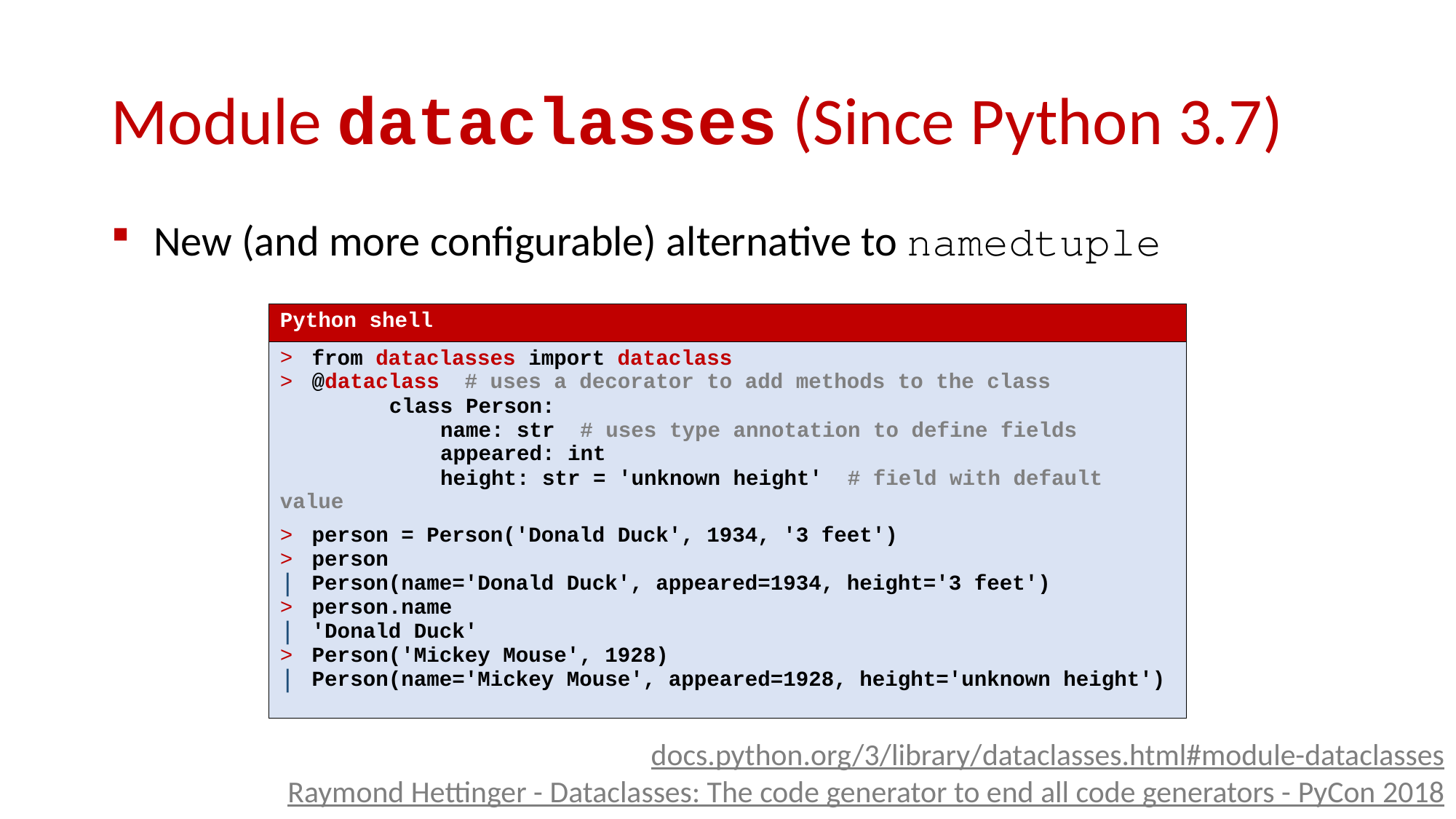

# Module dataclasses (Since Python 3.7)
New (and more configurable) alternative to namedtuple
| Python shell |
| --- |
| from dataclasses import dataclass @dataclass # uses a decorator to add methods to the class class Person: name: str # uses type annotation to define fields appeared: int height: str = 'unknown height' # field with default value person = Person('Donald Duck', 1934, '3 feet') person Person(name='Donald Duck', appeared=1934, height='3 feet') person.name 'Donald Duck' Person('Mickey Mouse', 1928) Person(name='Mickey Mouse', appeared=1928, height='unknown height') |
docs.python.org/3/library/dataclasses.html#module-dataclasses
Raymond Hettinger - Dataclasses: The code generator to end all code generators - PyCon 2018